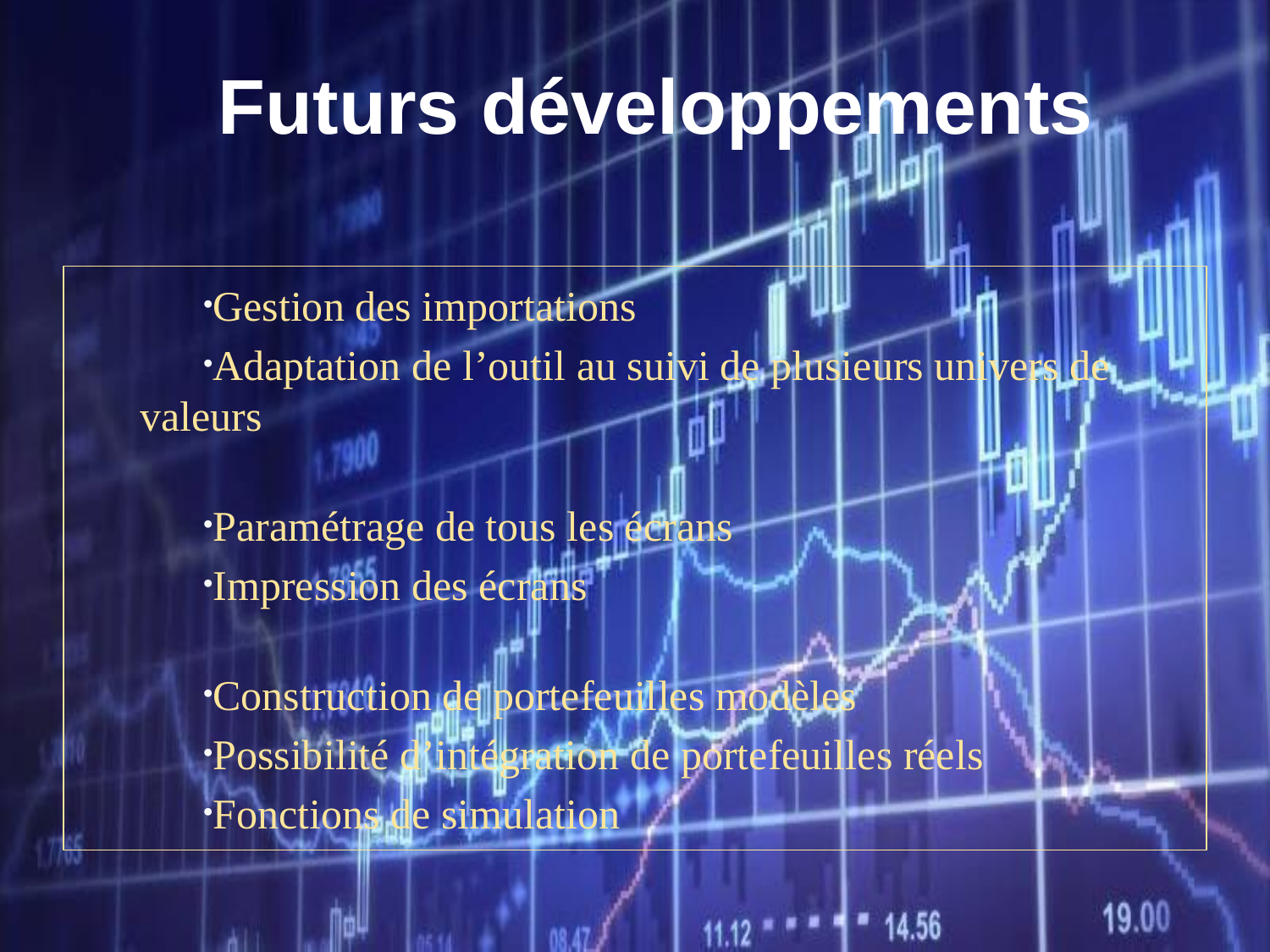

#
Futurs développements
Gestion des importations
Adaptation de l’outil au suivi de plusieurs univers de valeurs
Paramétrage de tous les écrans
Impression des écrans
Construction de portefeuilles modèles
Possibilité d’intégration de portefeuilles réels
Fonctions de simulation